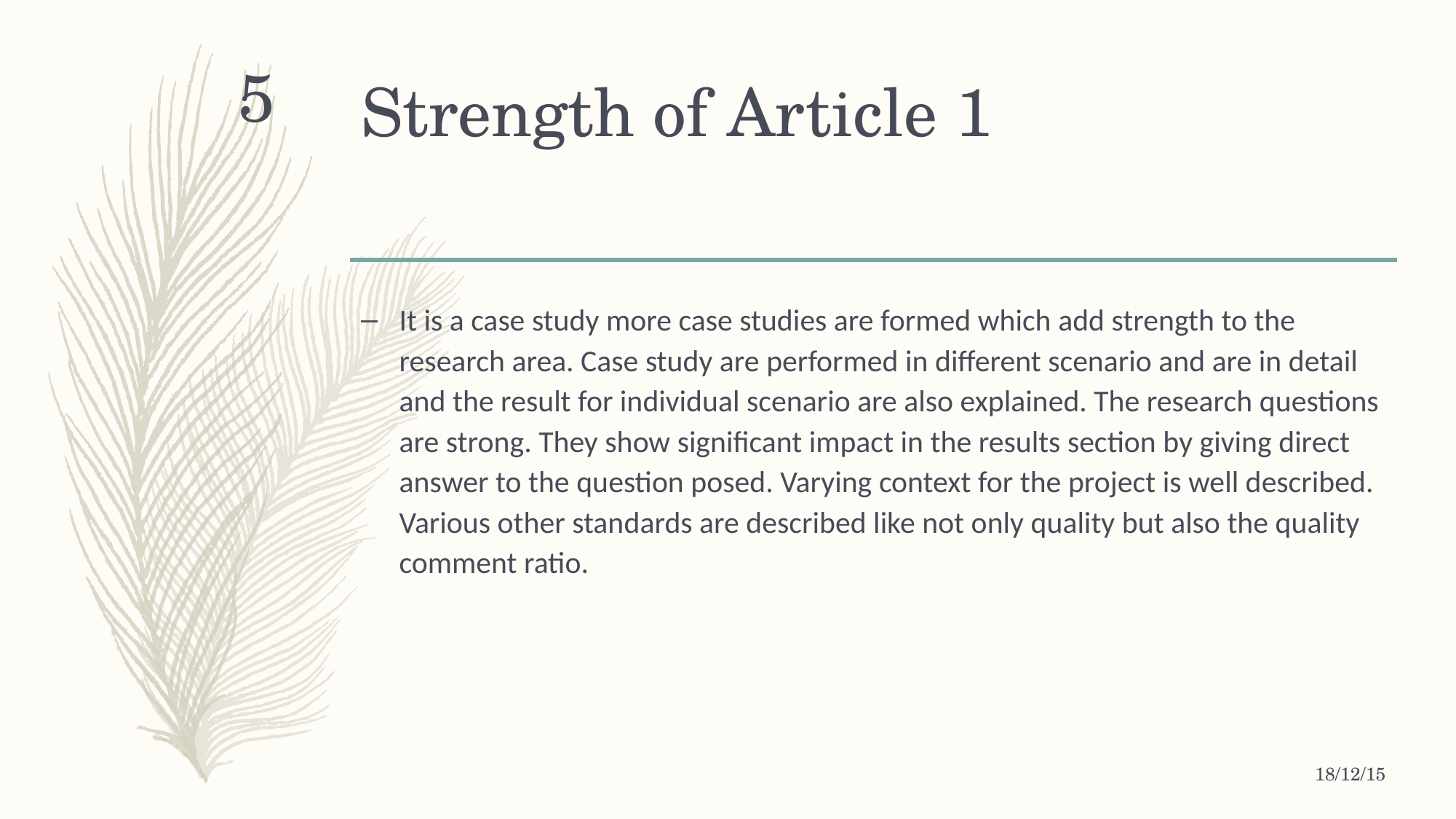

# Strength of Article 1
5
It is a case study more case studies are formed which add strength to the research area. Case study are performed in different scenario and are in detail and the result for individual scenario are also explained. The research questions are strong. They show significant impact in the results section by giving direct answer to the question posed. Varying context for the project is well described. Various other standards are described like not only quality but also the quality comment ratio.

18/12/15